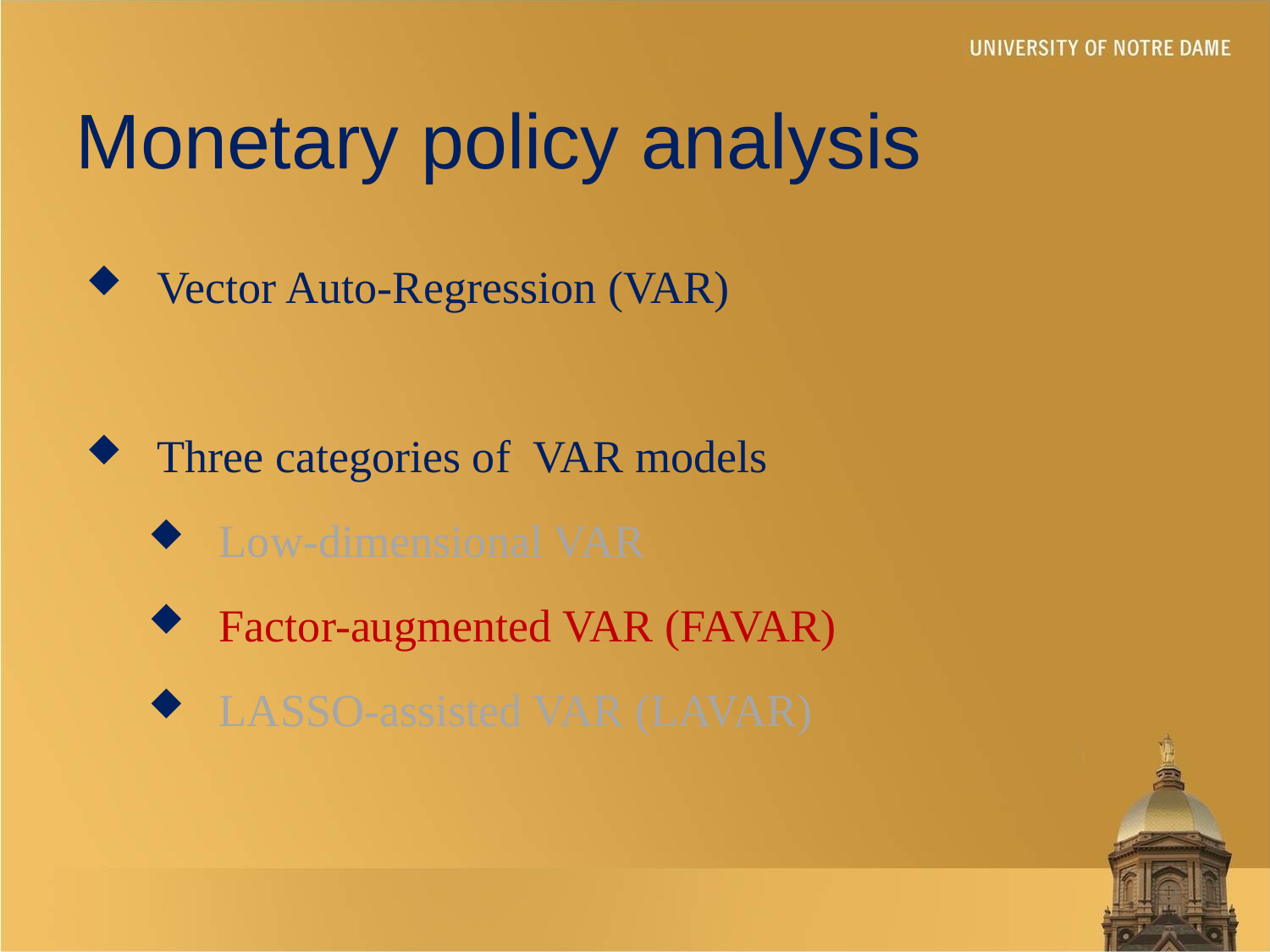

# Monetary policy analysis
   Vector Auto-Regression (VAR)

   Three categories of  VAR models
   Low-dimensional VAR
   Factor-augmented VAR (FAVAR)
   LASSO-assisted VAR (LAVAR)